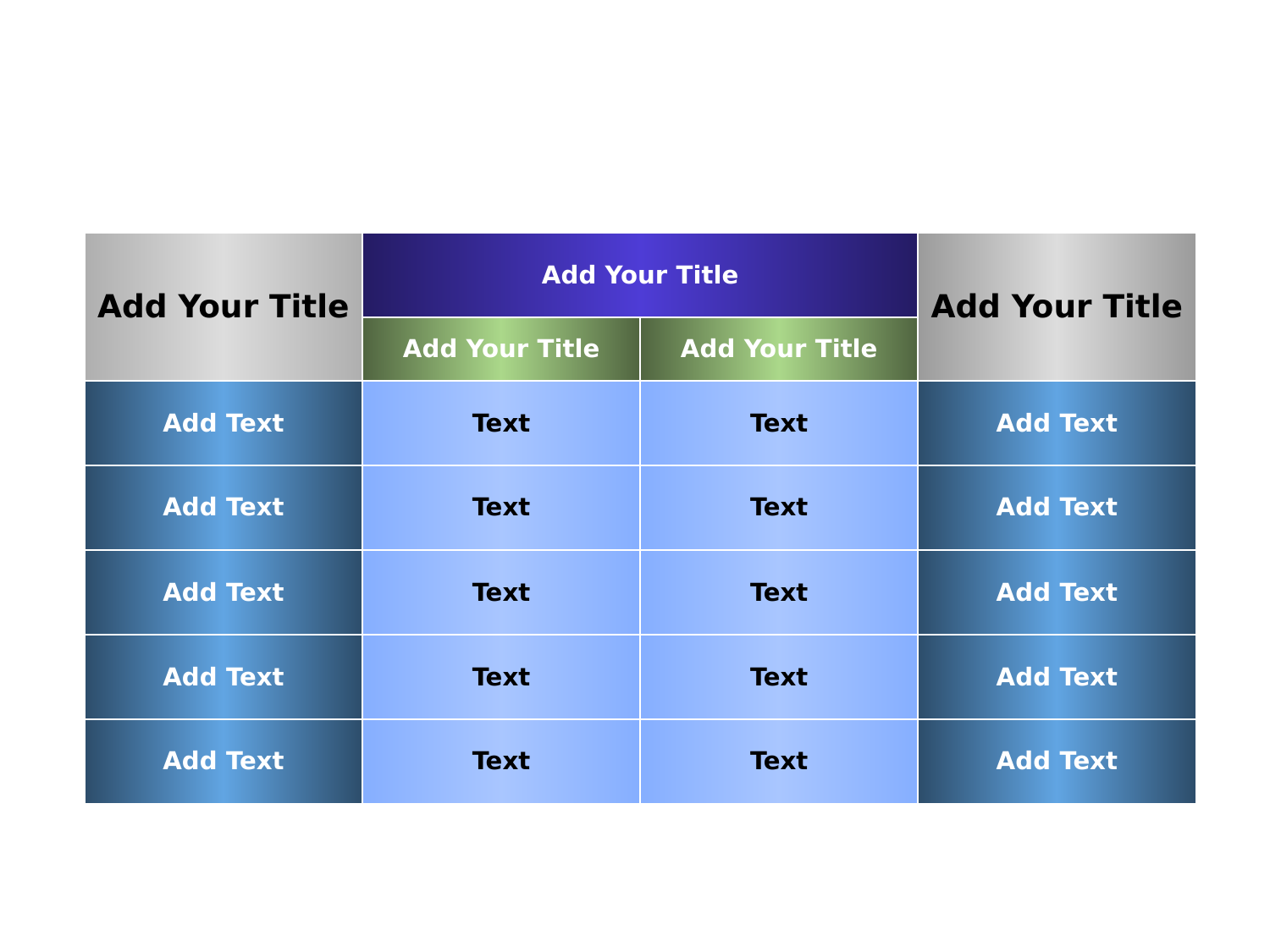

| Add Your Title | Add Your Title |  | Add Your Title |
| --- | --- | --- | --- |
|  | Add Your Title | Add Your Title |  |
| Add Text | Text | Text | Add Text |
| Add Text | Text | Text | Add Text |
| Add Text | Text | Text | Add Text |
| Add Text | Text | Text | Add Text |
| Add Text | Text | Text | Add Text |